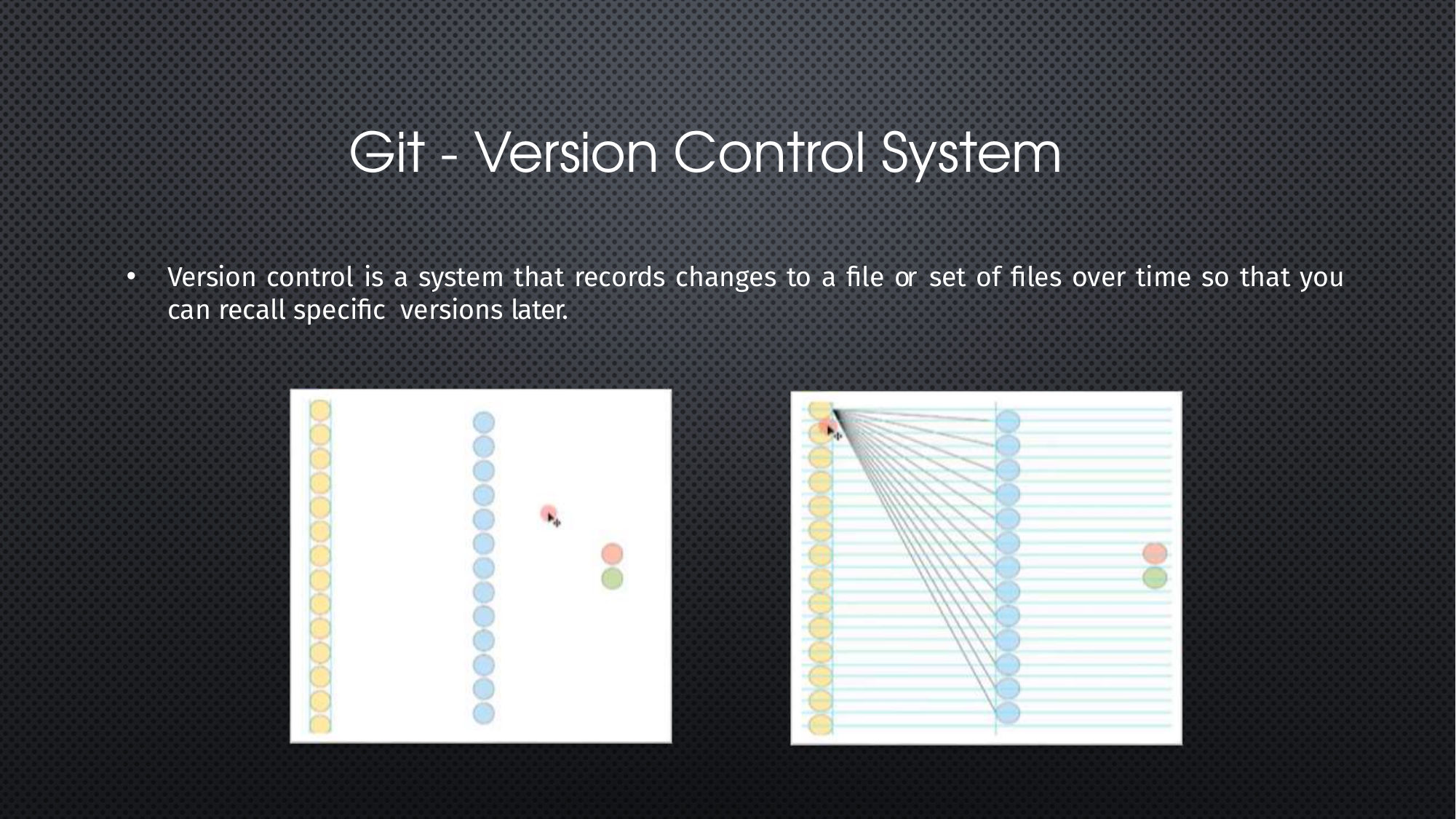

# Git - Version Control System
Version control is a system that records changes to a file or  set of files over time so that you can recall specific  versions later.